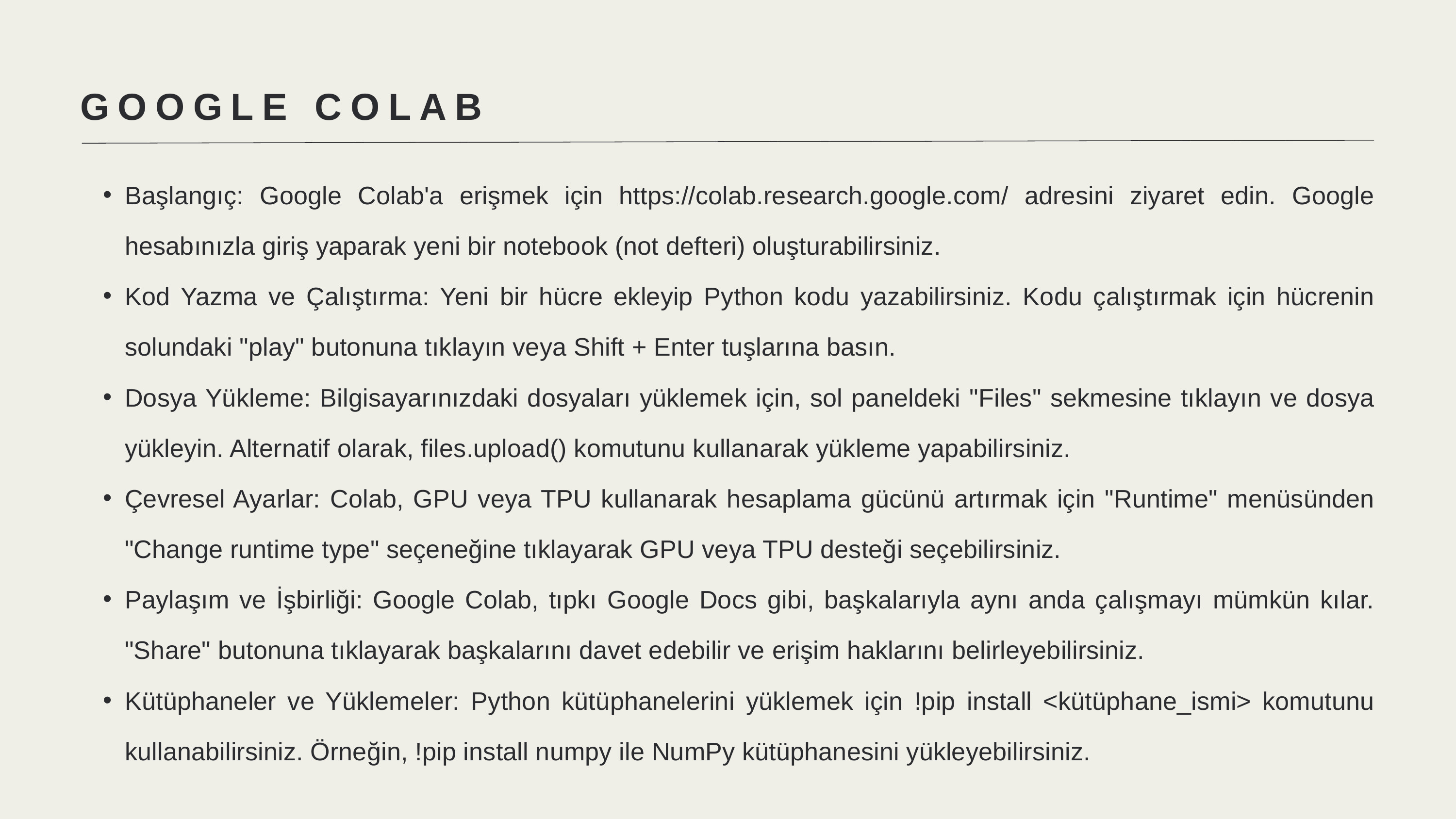

GOOGLE COLAB

Başlangıç: Google Colab'a erişmek için https://colab.research.google.com/ adresini ziyaret edin. Google hesabınızla giriş yaparak yeni bir notebook (not defteri) oluşturabilirsiniz.
Kod Yazma ve Çalıştırma: Yeni bir hücre ekleyip Python kodu yazabilirsiniz. Kodu çalıştırmak için hücrenin solundaki "play" butonuna tıklayın veya Shift + Enter tuşlarına basın.
Dosya Yükleme: Bilgisayarınızdaki dosyaları yüklemek için, sol paneldeki "Files" sekmesine tıklayın ve dosya yükleyin. Alternatif olarak, files.upload() komutunu kullanarak yükleme yapabilirsiniz.
Çevresel Ayarlar: Colab, GPU veya TPU kullanarak hesaplama gücünü artırmak için "Runtime" menüsünden "Change runtime type" seçeneğine tıklayarak GPU veya TPU desteği seçebilirsiniz.
Paylaşım ve İşbirliği: Google Colab, tıpkı Google Docs gibi, başkalarıyla aynı anda çalışmayı mümkün kılar. "Share" butonuna tıklayarak başkalarını davet edebilir ve erişim haklarını belirleyebilirsiniz.
Kütüphaneler ve Yüklemeler: Python kütüphanelerini yüklemek için !pip install <kütüphane_ismi> komutunu kullanabilirsiniz. Örneğin, !pip install numpy ile NumPy kütüphanesini yükleyebilirsiniz.